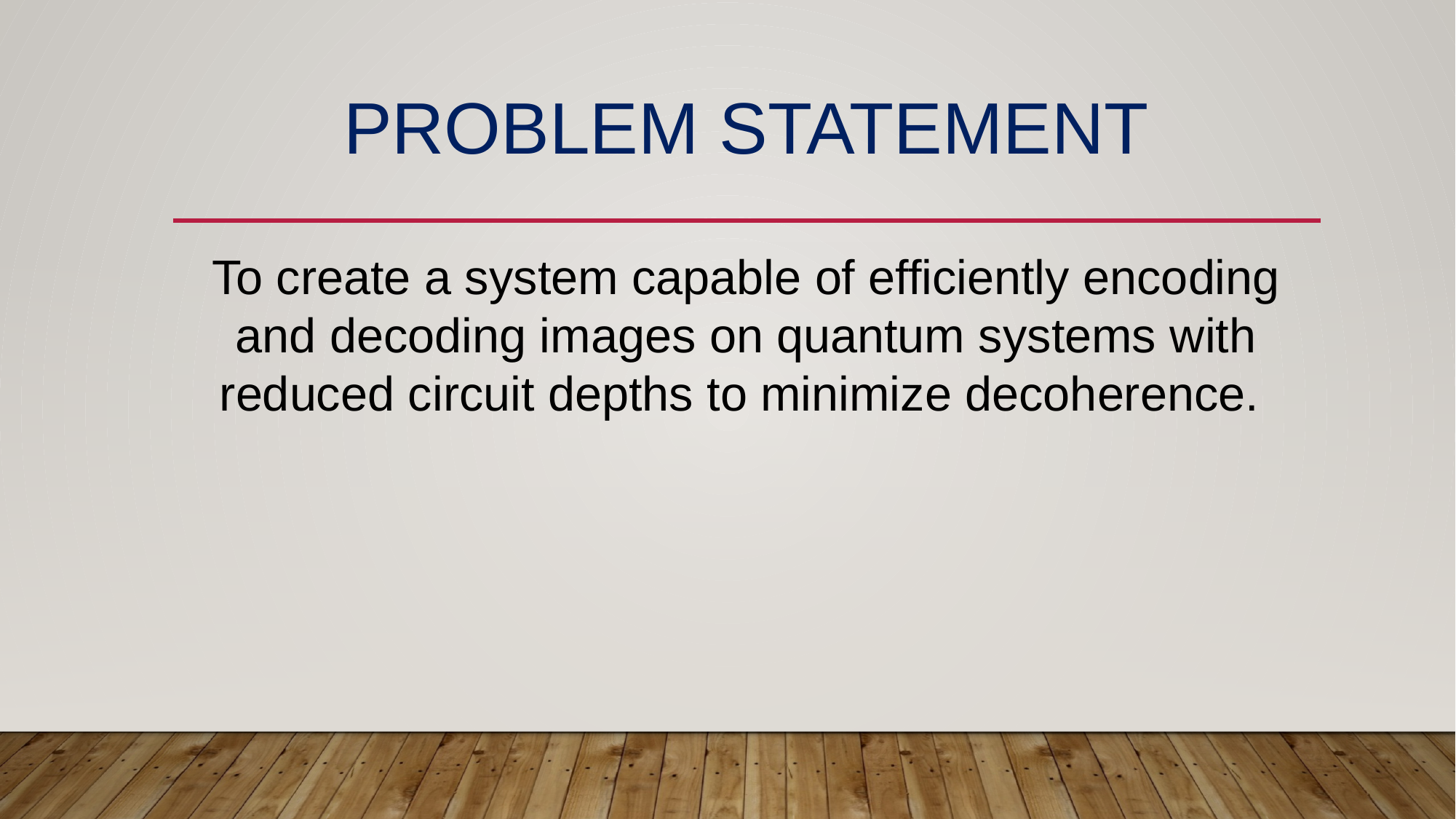

# PROBLEM STATEMENT
To create a system capable of efficiently encoding and decoding images on quantum systems with reduced circuit depths to minimize decoherence.